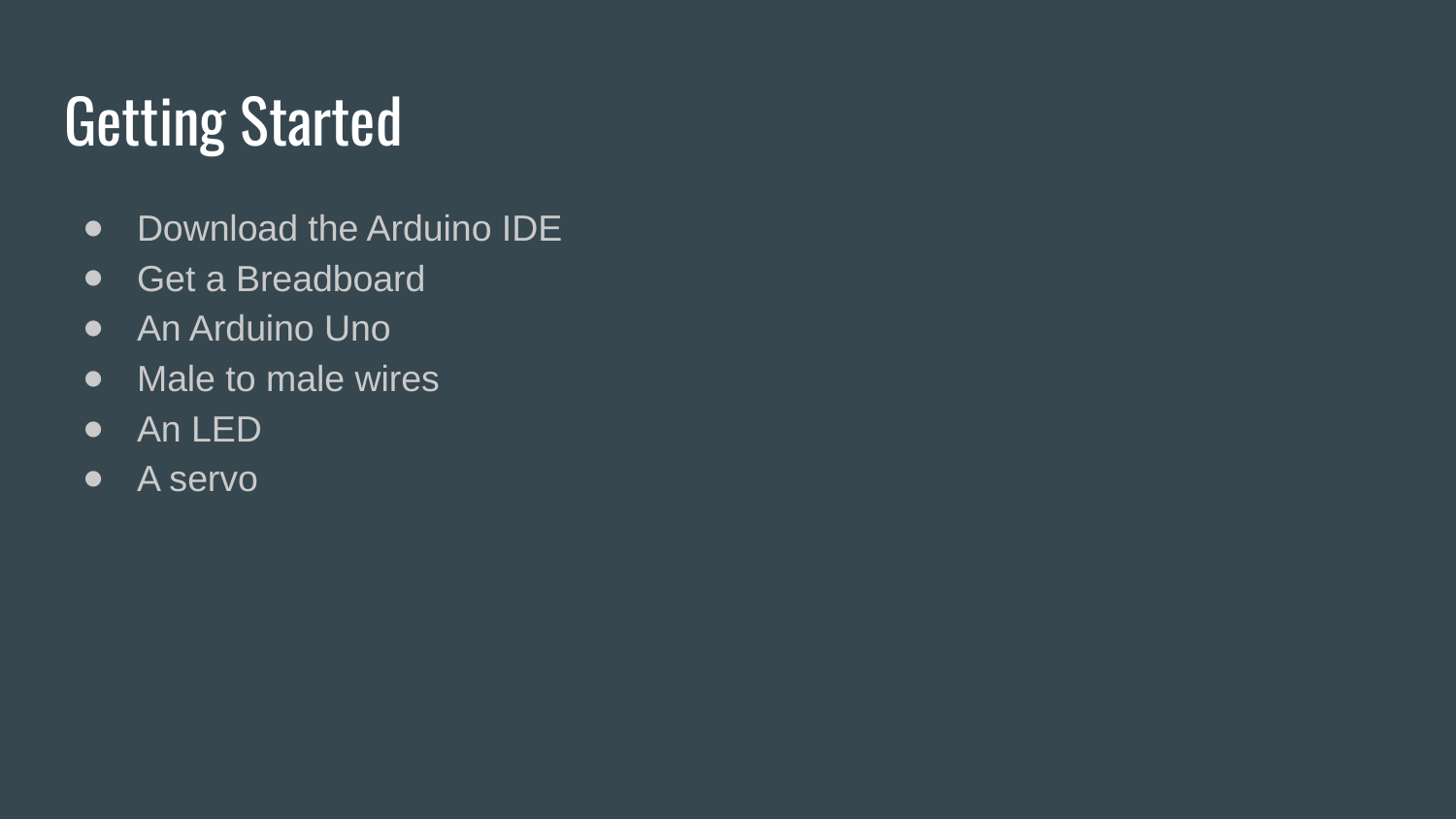

# Getting Started
Download the Arduino IDE
Get a Breadboard
An Arduino Uno
Male to male wires
An LED
A servo